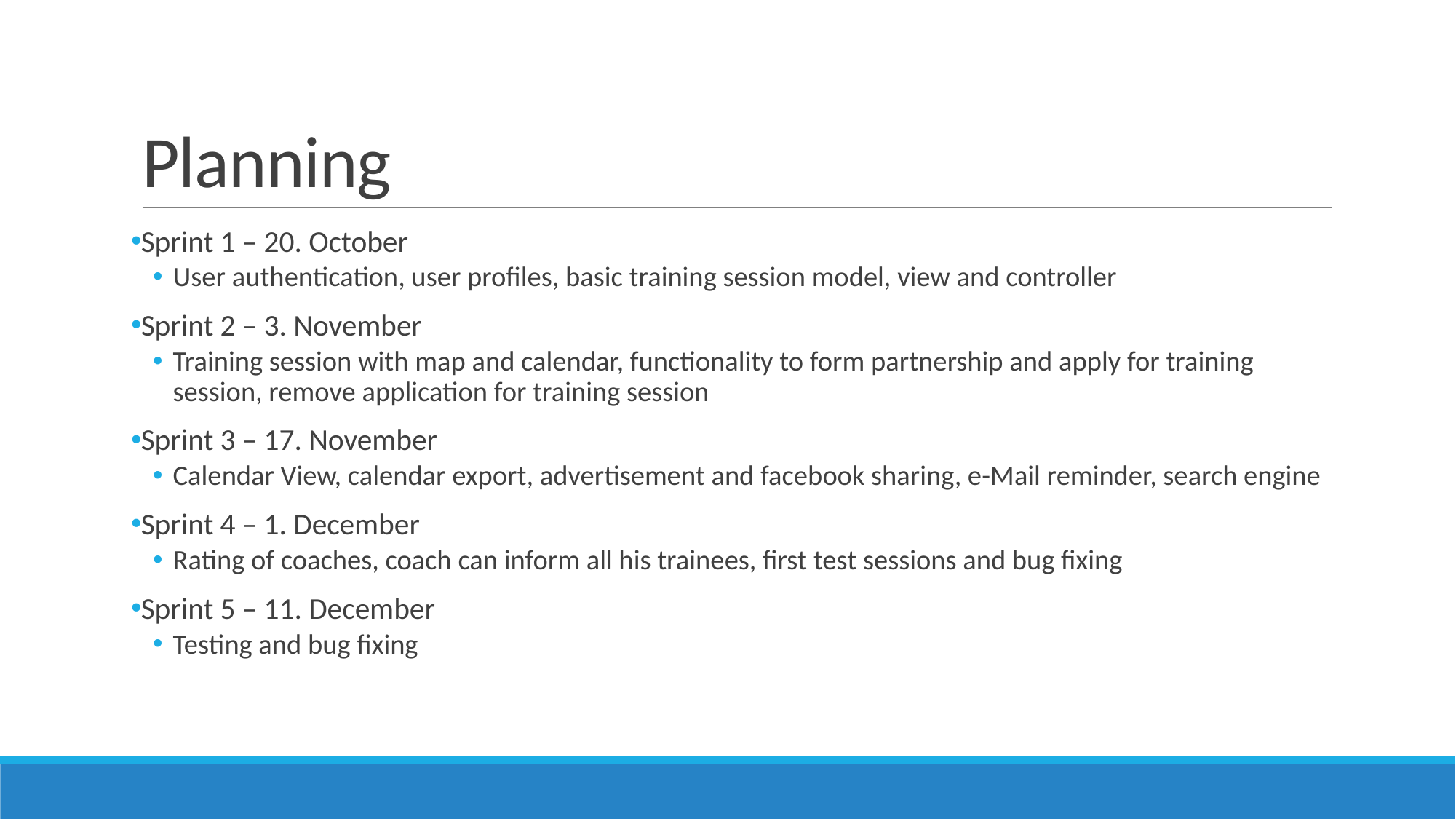

# Planning
Sprint 1 – 20. October
User authentication, user profiles, basic training session model, view and controller
Sprint 2 – 3. November
Training session with map and calendar, functionality to form partnership and apply for training session, remove application for training session
Sprint 3 – 17. November
Calendar View, calendar export, advertisement and facebook sharing, e-Mail reminder, search engine
Sprint 4 – 1. December
Rating of coaches, coach can inform all his trainees, first test sessions and bug fixing
Sprint 5 – 11. December
Testing and bug fixing